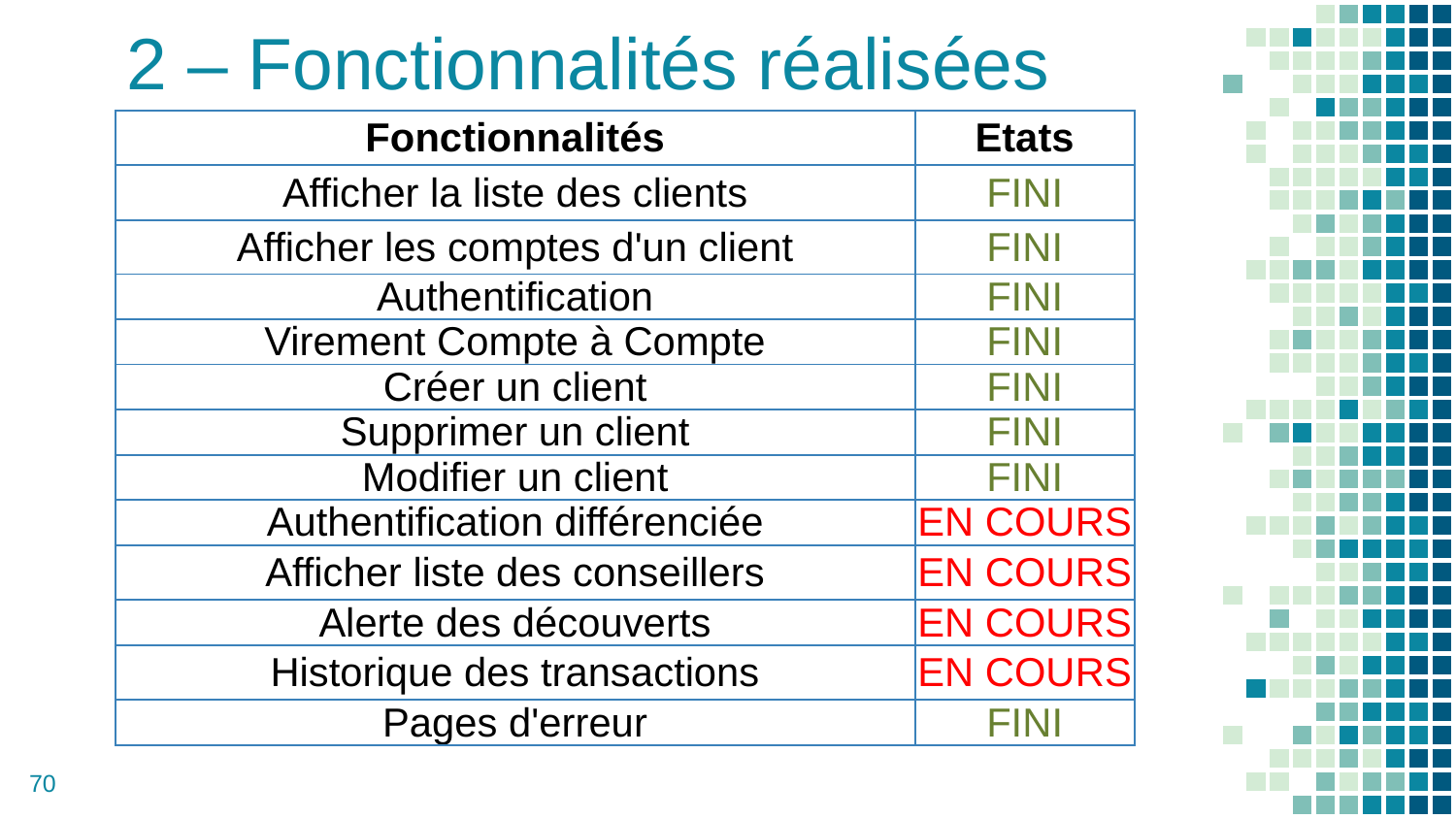

# 2 – Fonctionnalités réalisées
| Fonctionnalités | Etats |
| --- | --- |
| Afficher la liste des clients | FINI |
| Afficher les comptes d'un client | FINI |
| Authentification | FINI |
| Virement Compte à Compte | FINI |
| Créer un client | FINI |
| Supprimer un client | FINI |
| Modifier un client | FINI |
| Authentification différenciée | EN COURS |
| Afficher liste des conseillers | EN COURS |
| Alerte des découverts | EN COURS |
| Historique des transactions | EN COURS |
| Pages d'erreur | FINI |
70